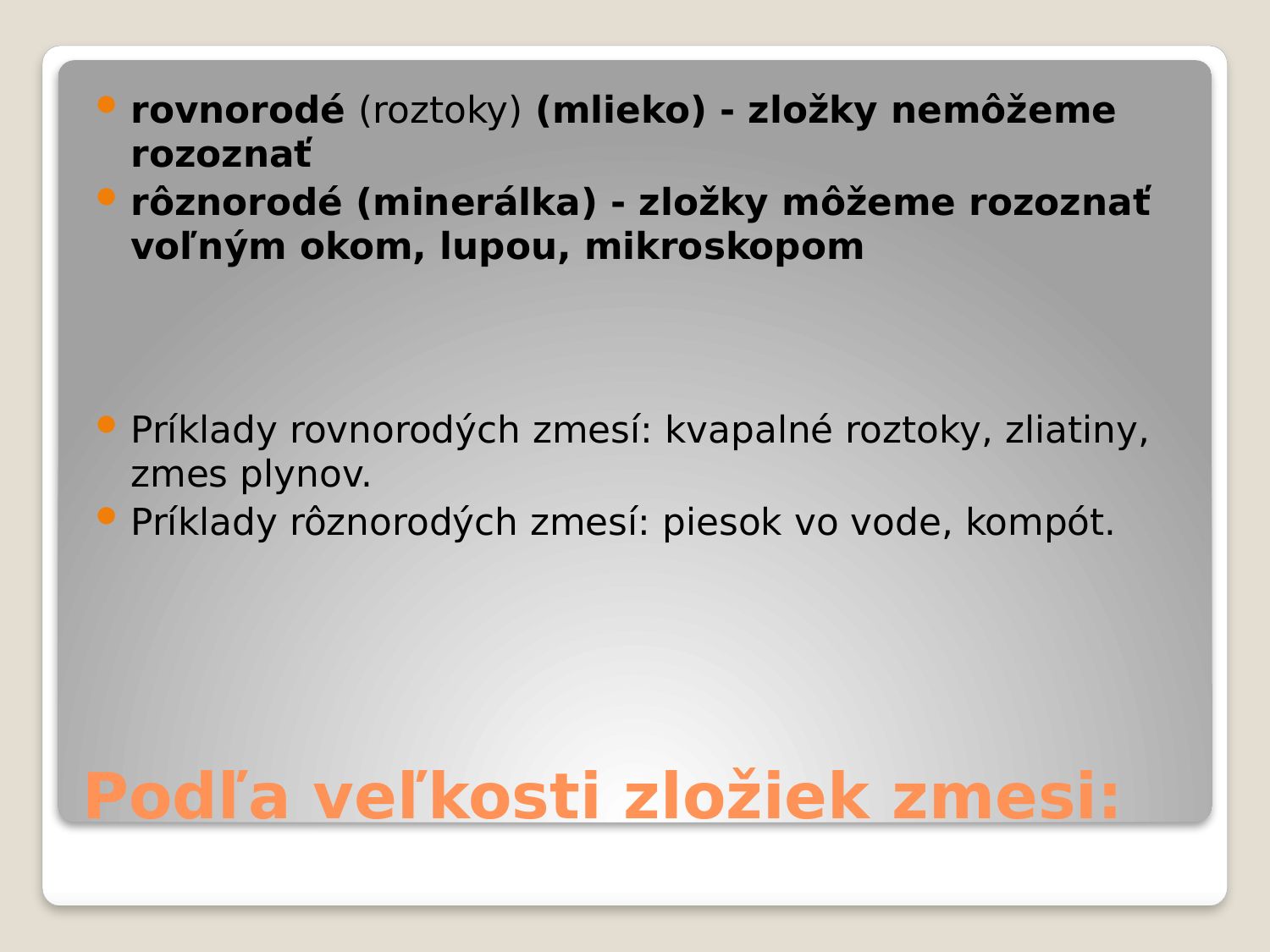

rovnorodé (roztoky) (mlieko) - zložky nemôžeme rozoznať
rôznorodé (minerálka) - zložky môžeme rozoznať voľným okom, lupou, mikroskopom

Príklady rovnorodých zmesí: kvapalné roztoky, zliatiny, zmes plynov.
Príklady rôznorodých zmesí: piesok vo vode, kompót.

# Podľa veľkosti zložiek zmesi: